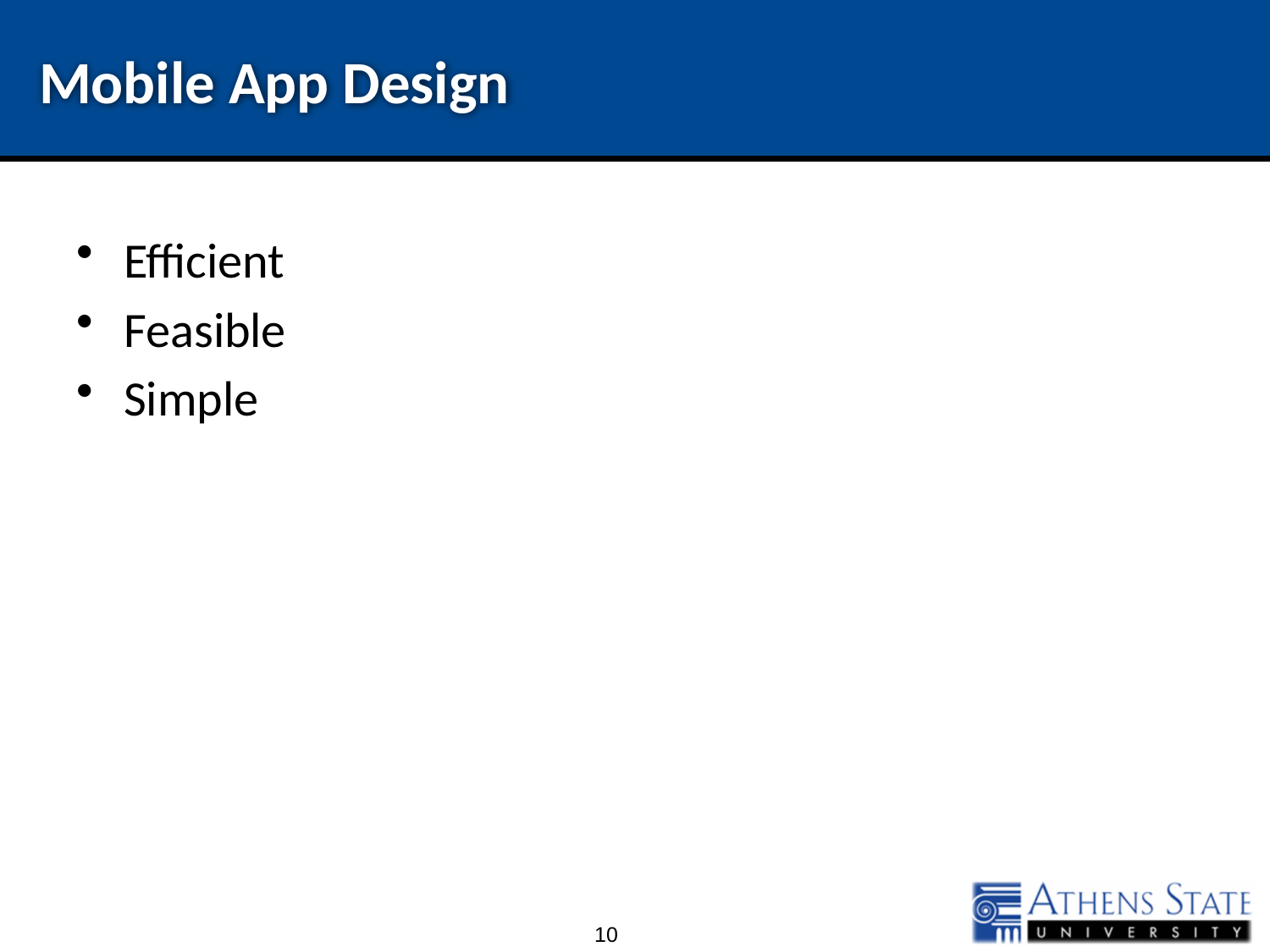

# Mobile App Design
Efficient
Feasible
Simple